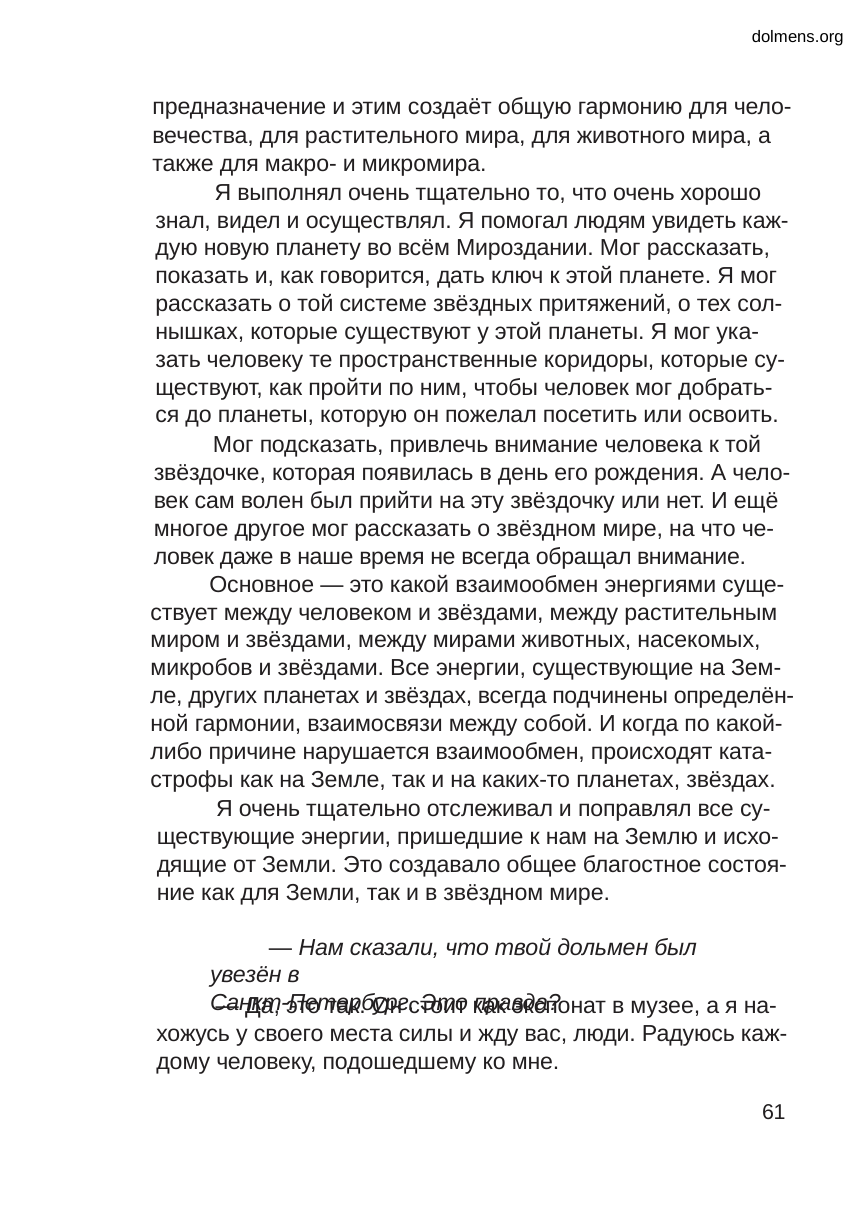

dolmens.org

предназначение и этим создаёт общую гармонию для чело-
вечества, для растительного мира, для животного мира, а
также для макро- и микромира.

Я выполнял очень тщательно то, что очень хорошо
знал, видел и осуществлял. Я помогал людям увидеть каж-
дую новую планету во всём Мироздании. Мог рассказать,
показать и, как говорится, дать ключ к этой планете. Я мог
рассказать о той системе звёздных притяжений, о тех сол-
нышках, которые существуют у этой планеты. Я мог ука-
зать человеку те пространственные коридоры, которые су-
ществуют, как пройти по ним, чтобы человек мог добрать-
ся до планеты, которую он пожелал посетить или освоить.

Мог подсказать, привлечь внимание человека к той
звёздочке, которая появилась в день его рождения. А чело-
век сам волен был прийти на эту звёздочку или нет. И ещё
многое другое мог рассказать о звёздном мире, на что че-
ловек даже в наше время не всегда обращал внимание.

Основное — это какой взаимообмен энергиями суще-
ствует между человеком и звёздами, между растительным
миром и звёздами, между мирами животных, насекомых,
микробов и звёздами. Все энергии, существующие на Зем-
ле, других планетах и звёздах, всегда подчинены определён-
ной гармонии, взаимосвязи между собой. И когда по какой-
либо причине нарушается взаимообмен, происходят ката-
строфы как на Земле, так и на каких-то планетах, звёздах.

Я очень тщательно отслеживал и поправлял все су-
ществующие энергии, пришедшие к нам на Землю и исхо-
дящие от Земли. Это создавало общее благостное состоя-
ние как для Земли, так и в звёздном мире.

— Нам сказали, что твой дольмен был увезён в
Санкт-Петербург. Это правда?

— Да, это так. Он стоит как экспонат в музее, а я на-
хожусь у своего места силы и жду вас, люди. Радуюсь каж-
дому человеку, подошедшему ко мне.

61